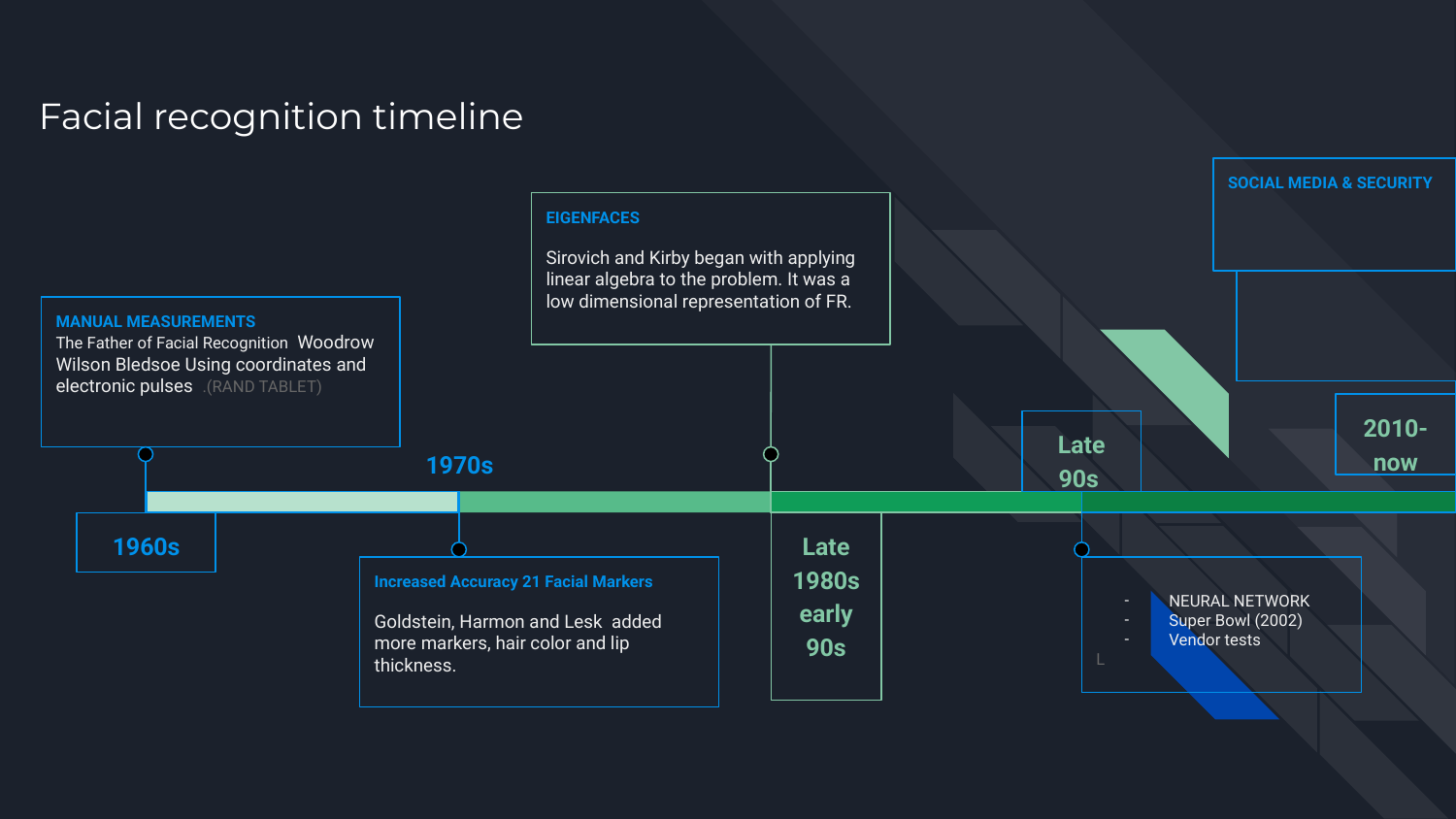

# Facial recognition timeline

SOCIAL MEDIA & SECURITY
EIGENFACES

Sirovich and Kirby began with applying linear algebra to the problem. It was a low dimensional representation of FR.

Late 1980s early 90s

MANUAL MEASUREMENTS
The Father of Facial Recognition  Woodrow Wilson Bledsoe Using coordinates and electronic pulses  .(RAND TABLET)

1960s

2010- now
Late 90s

NEURAL NETWORK
Super Bowl (2002)
Vendor tests
L

1970s

Increased Accuracy 21 Facial Markers

Goldstein, Harmon and Lesk  added more markers, hair color and lip thickness.